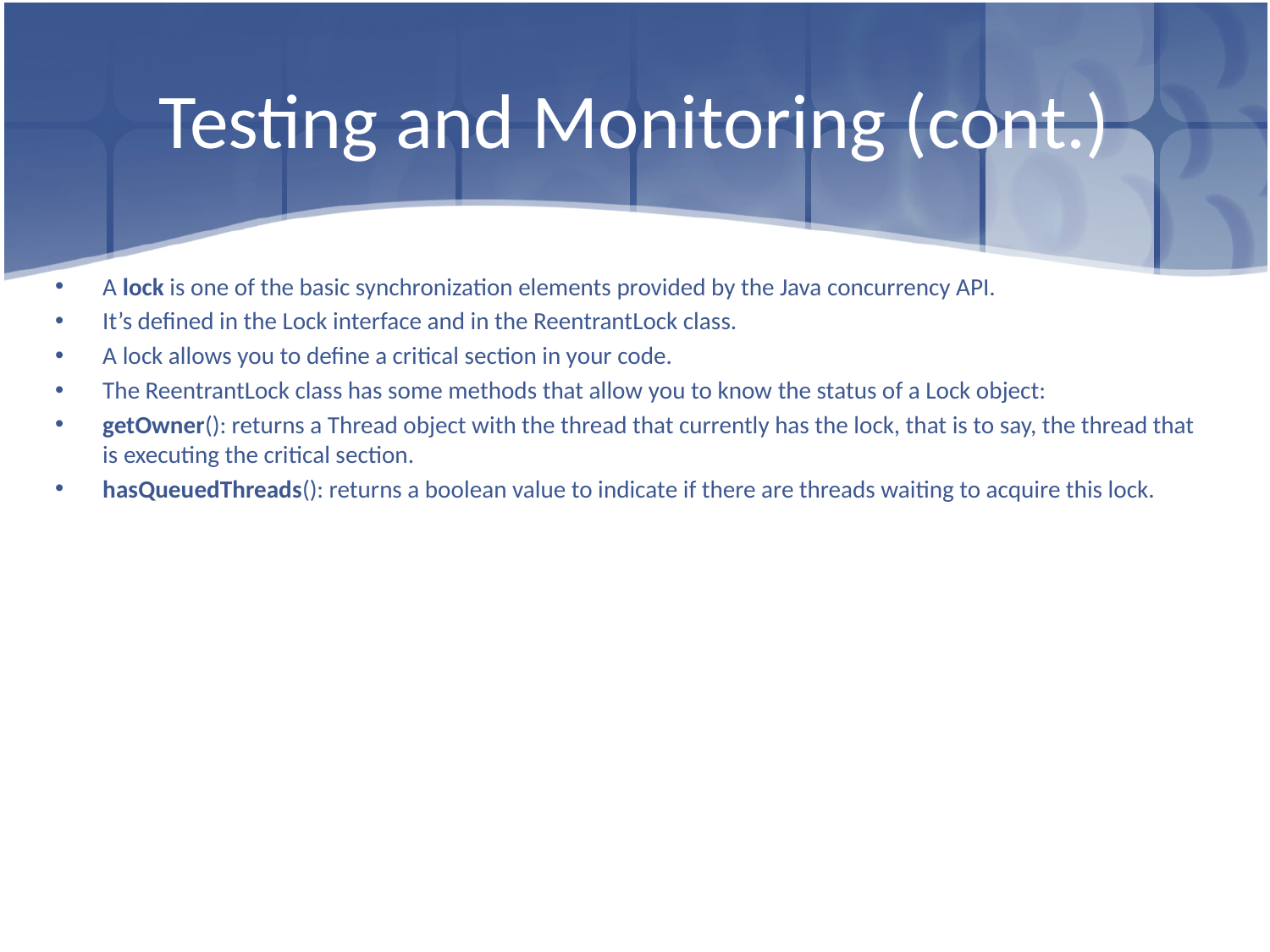

# Testing and Monitoring (cont.)
A lock is one of the basic synchronization elements provided by the Java concurrency API.
It’s defined in the Lock interface and in the ReentrantLock class.
A lock allows you to define a critical section in your code.
The ReentrantLock class has some methods that allow you to know the status of a Lock object:
getOwner(): returns a Thread object with the thread that currently has the lock, that is to say, the thread that is executing the critical section.
hasQueuedThreads(): returns a boolean value to indicate if there are threads waiting to acquire this lock.